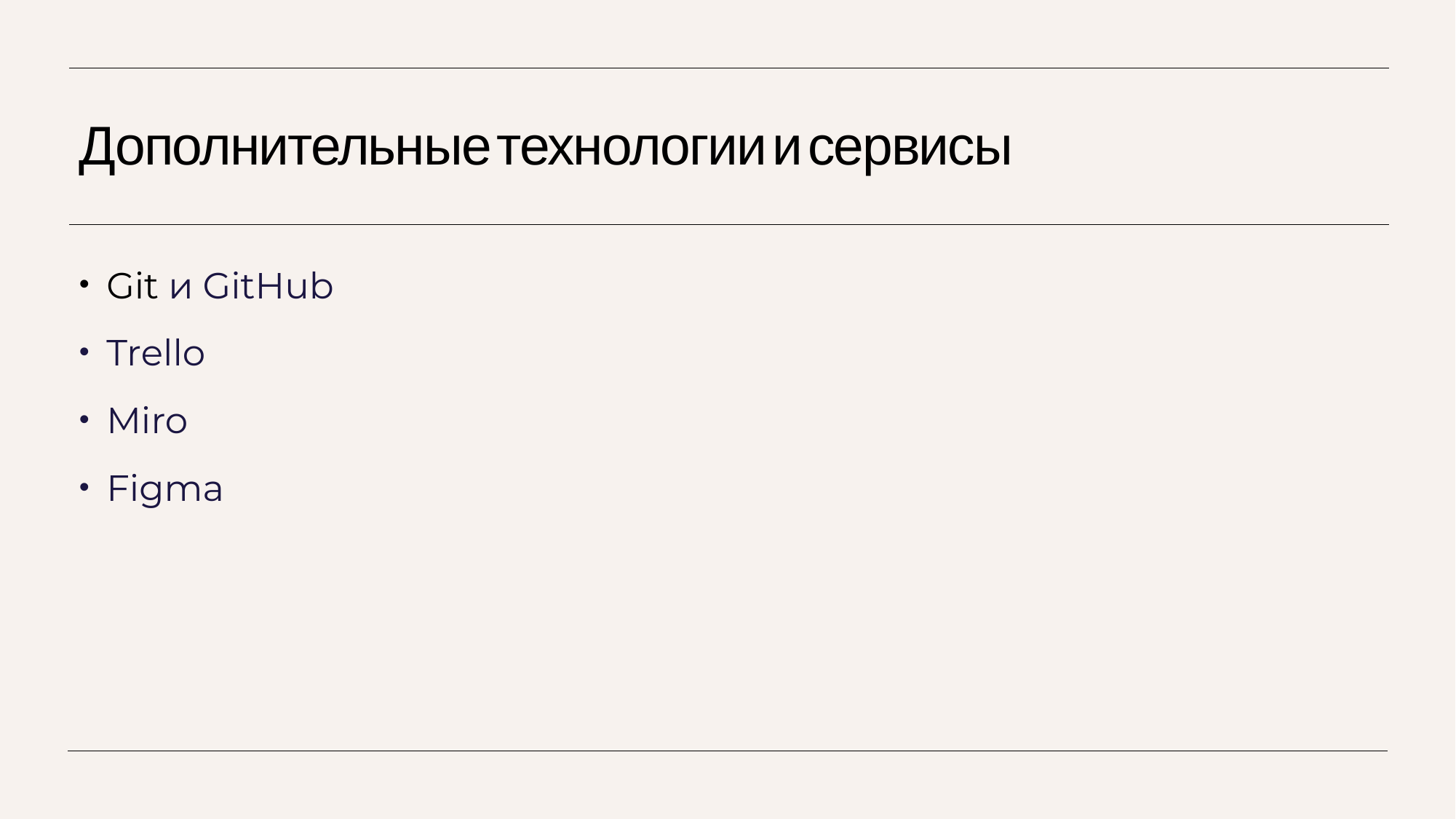

# Дополнительные технологии и сервисы
Git и GitHub
Trello
Miro
Figma